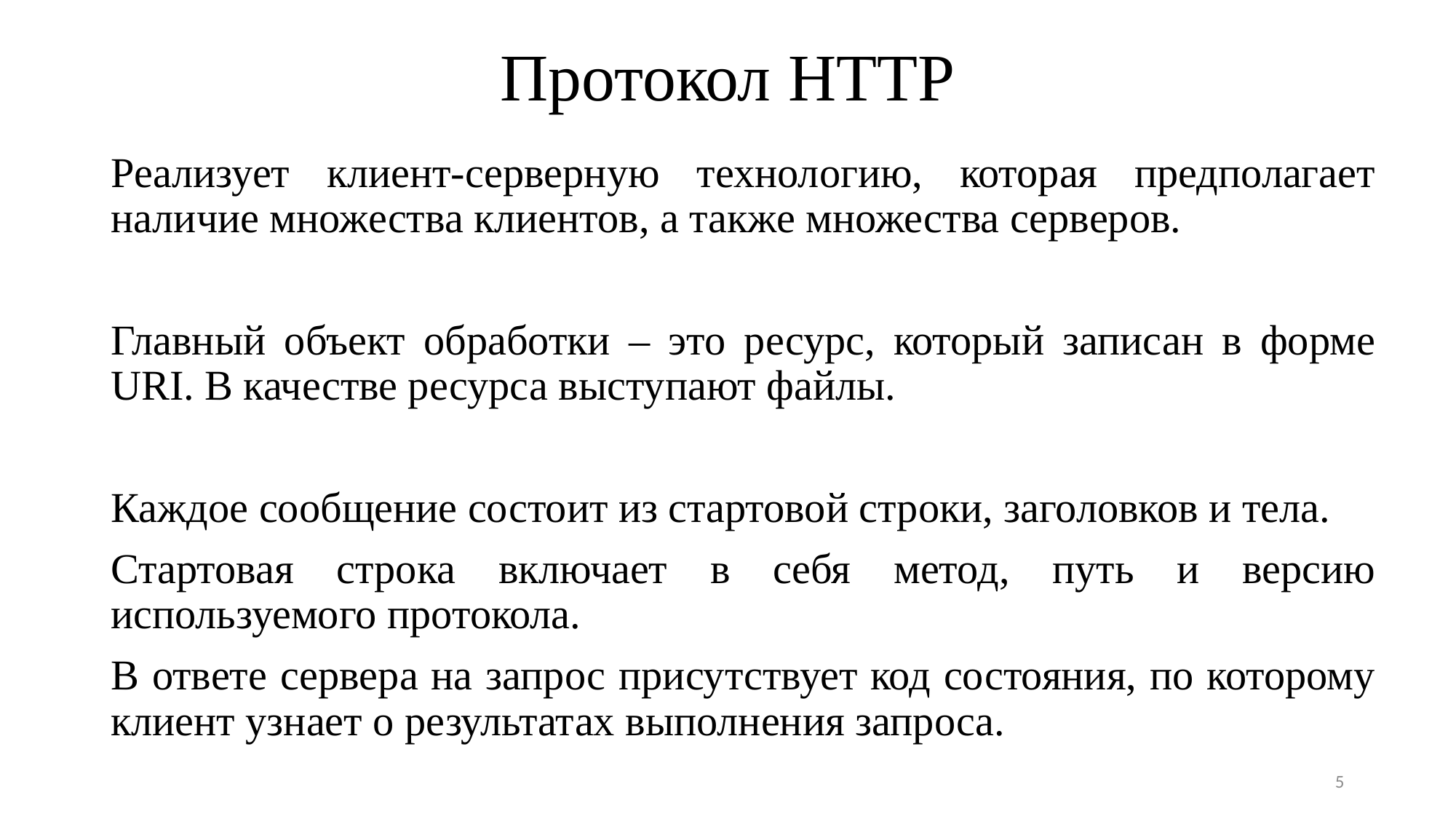

# Протокол HTTP
Реализует клиент-серверную технологию, которая предполагает наличие множества клиентов, а также множества серверов.

Главный объект обработки – это ресурс, который записан в форме URI. В качестве ресурса выступают файлы.

Каждое сообщение состоит из стартовой строки, заголовков и тела.
Стартовая строка включает в себя метод, путь и версию используемого протокола.
В ответе сервера на запрос присутствует код состояния, по которому клиент узнает о результатах выполнения запроса.
5